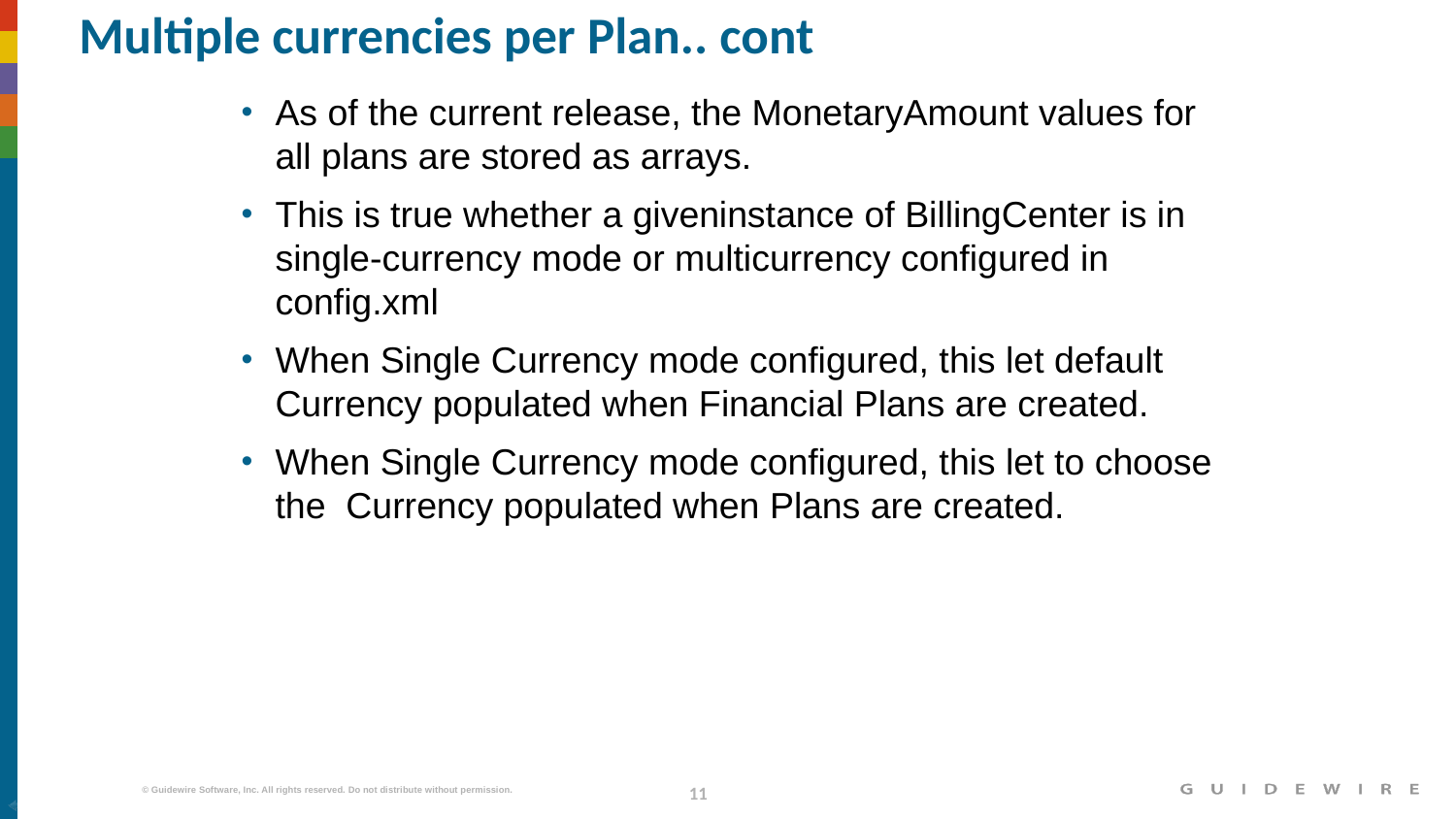

# Multiple currencies per Plan.. cont
As of the current release, the MonetaryAmount values for all plans are stored as arrays.
This is true whether a giveninstance of BillingCenter is in single-currency mode or multicurrency configured in config.xml
When Single Currency mode configured, this let default Currency populated when Financial Plans are created.
When Single Currency mode configured, this let to choose the  Currency populated when Plans are created.